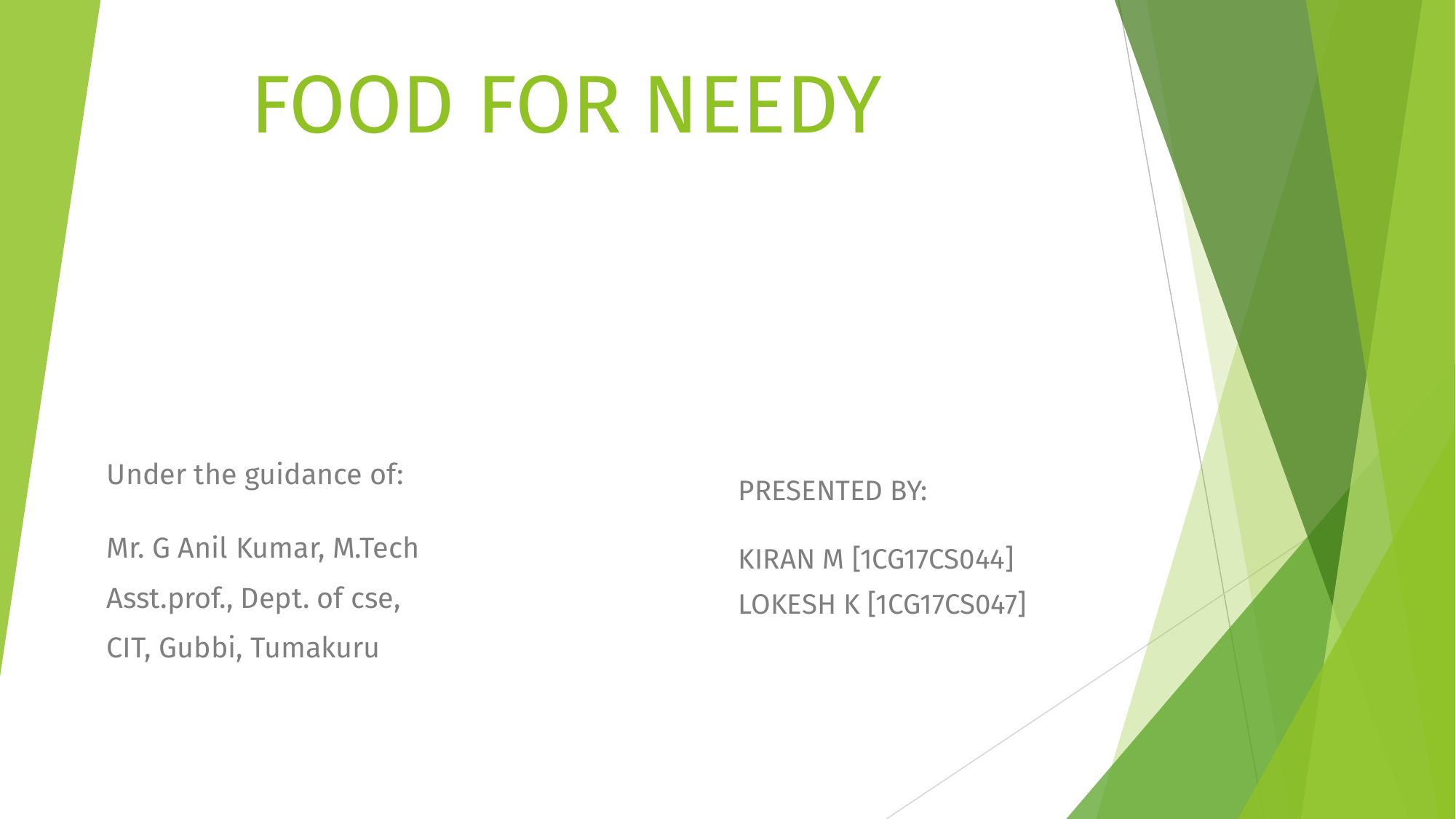

# FOOD FOR NEEDY
Under the guidance of:

Mr. G Anil Kumar, M.Tech
Asst.prof., Dept. of cse,
CIT, Gubbi, Tumakuru
PRESENTED BY:

KIRAN M [1CG17CS044]
LOKESH K [1CG17CS047]